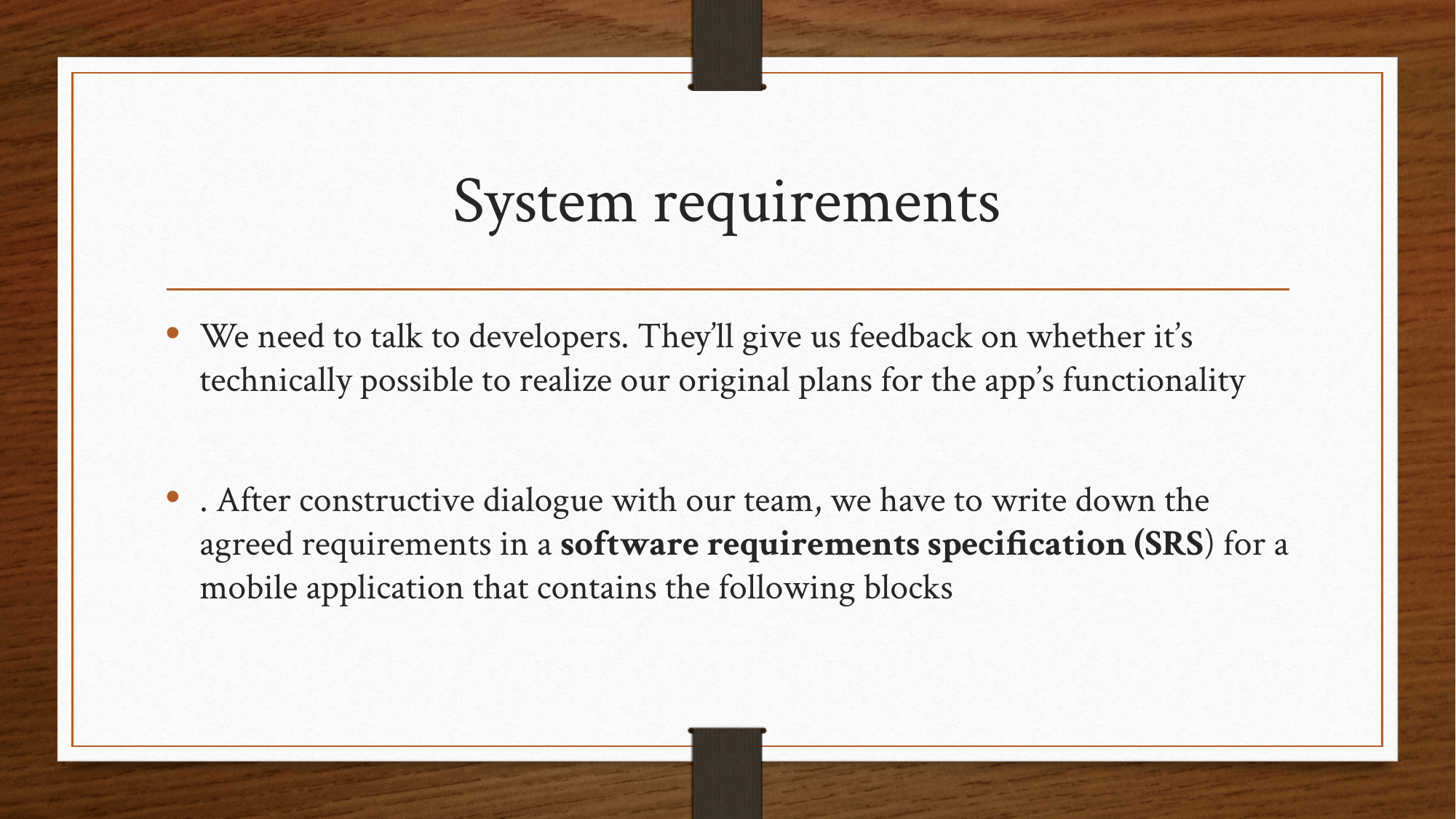

# System requirements
We need to talk to developers. They’ll give us feedback on whether it’s technically possible to realize our original plans for the app’s functionality

. After constructive dialogue with our team, we have to write down the agreed requirements in a software requirements specification (SRS) for a mobile application that contains the following blocks